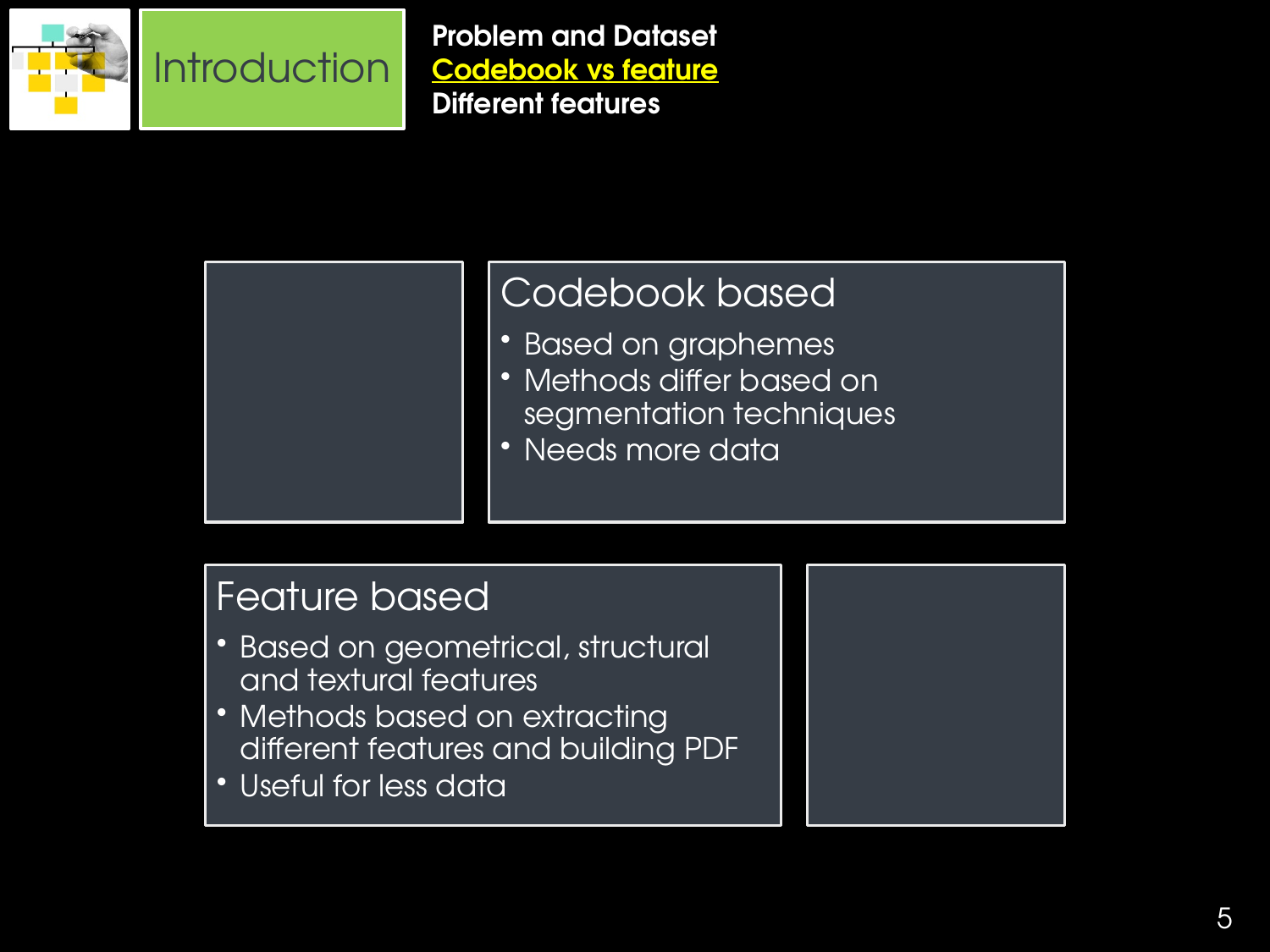

Introduction
Problem and Dataset
Codebook vs feature
Different features
Codebook based
Based on graphemes
Methods differ based on segmentation techniques
Needs more data
Feature based
Based on geometrical, structural and textural features
Methods based on extracting different features and building PDF
Useful for less data